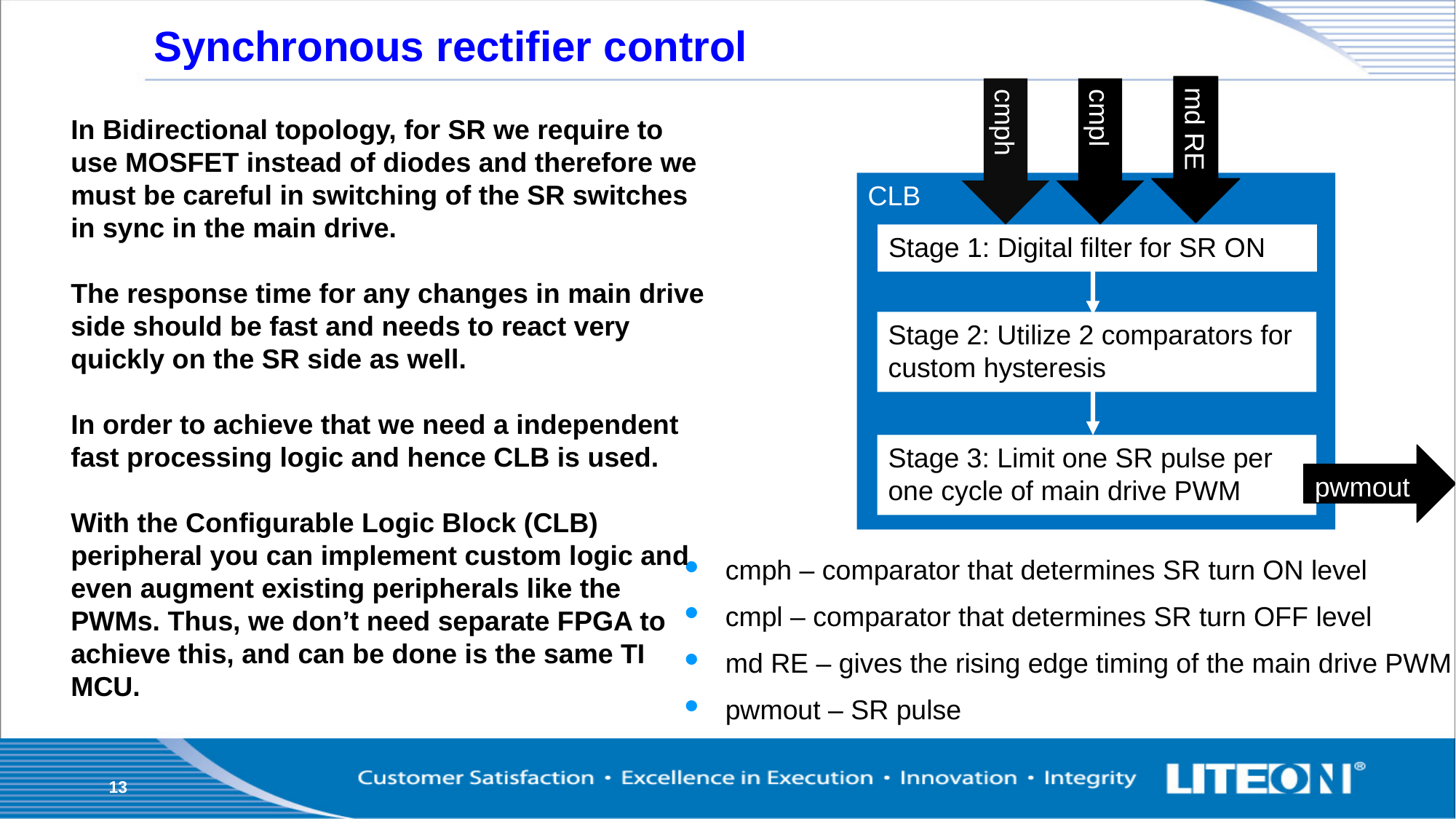

# Synchronous rectifier control
md RE
In Bidirectional topology, for SR we require to use MOSFET instead of diodes and therefore we must be careful in switching of the SR switches in sync in the main drive.

The response time for any changes in main drive side should be fast and needs to react very quickly on the SR side as well.

In order to achieve that we need a independent fast processing logic and hence CLB is used.

With the Configurable Logic Block (CLB) peripheral you can implement custom logic and even augment existing peripherals like the PWMs. Thus, we don’t need separate FPGA to achieve this, and can be done is the same TI MCU.

cmph
cmpl
CLB
Stage 1: Digital filter for SR ON
Stage 2: Utilize 2 comparators for custom hysteresis
Stage 3: Limit one SR pulse per one cycle of main drive PWM
pwmout
cmph – comparator that determines SR turn ON level
cmpl – comparator that determines SR turn OFF level
md RE – gives the rising edge timing of the main drive PWM
pwmout – SR pulse

13